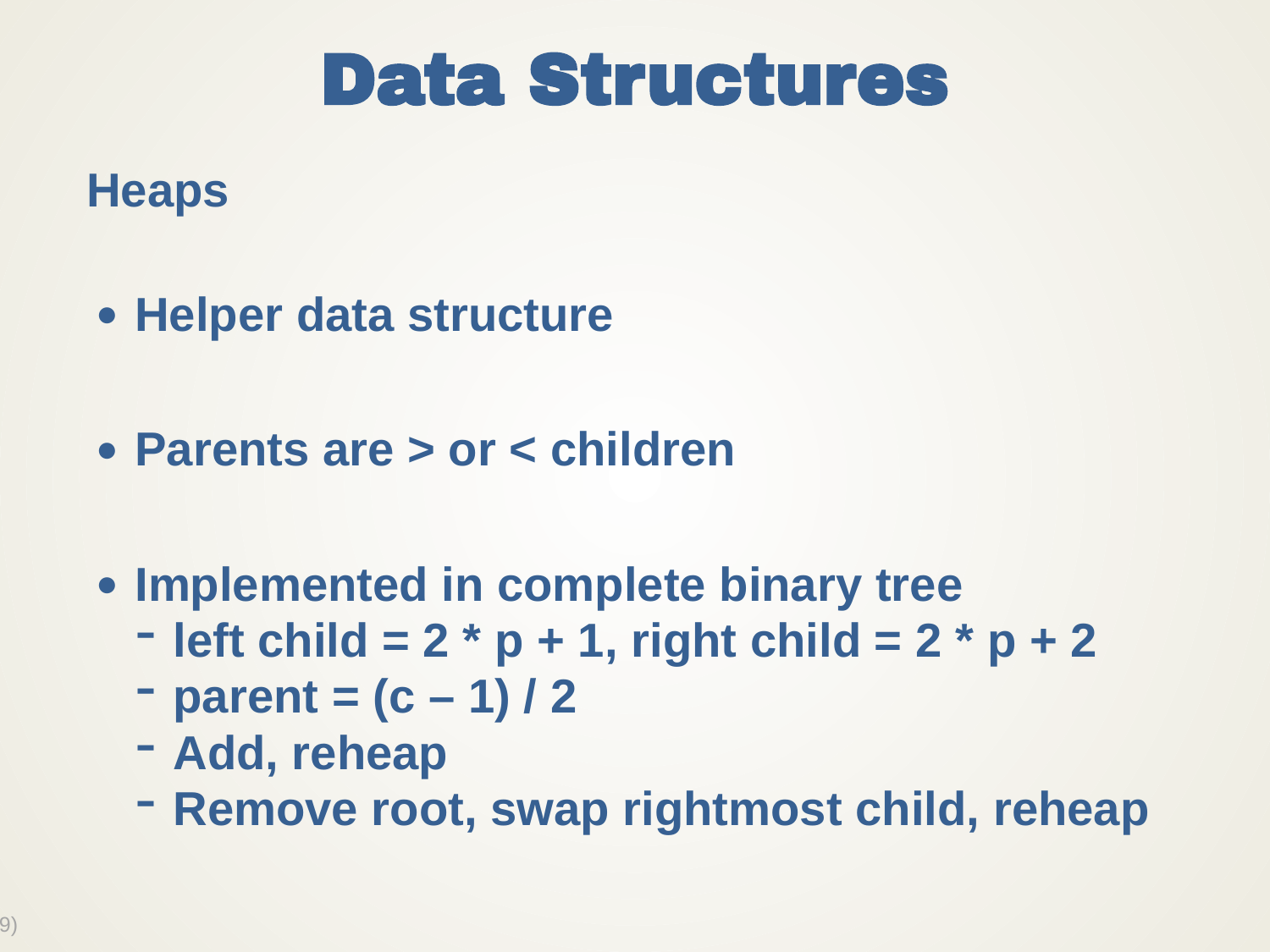

# Data Structures
Heaps

Helper data structure

Parents are > or < children

Implemented in complete binary tree
left child = 2 * p + 1, right child = 2 * p + 2
parent = (c – 1) / 2
Add, reheap
Remove root, swap rightmost child, reheap